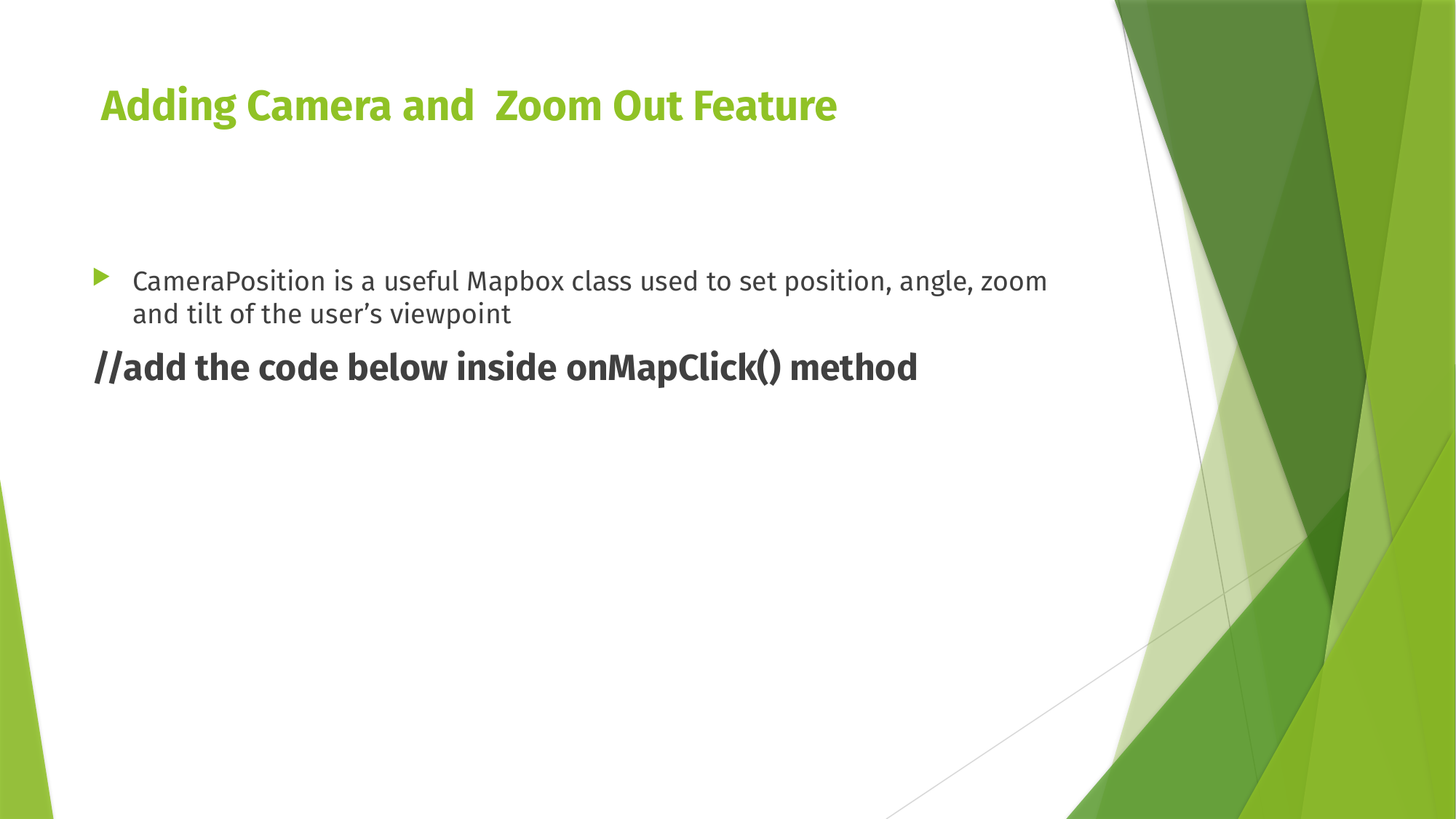

# Adding Camera and  Zoom Out Feature
CameraPosition is a useful Mapbox class used to set position, angle, zoom and tilt of the user’s viewpoint
//add the code below inside onMapClick() method